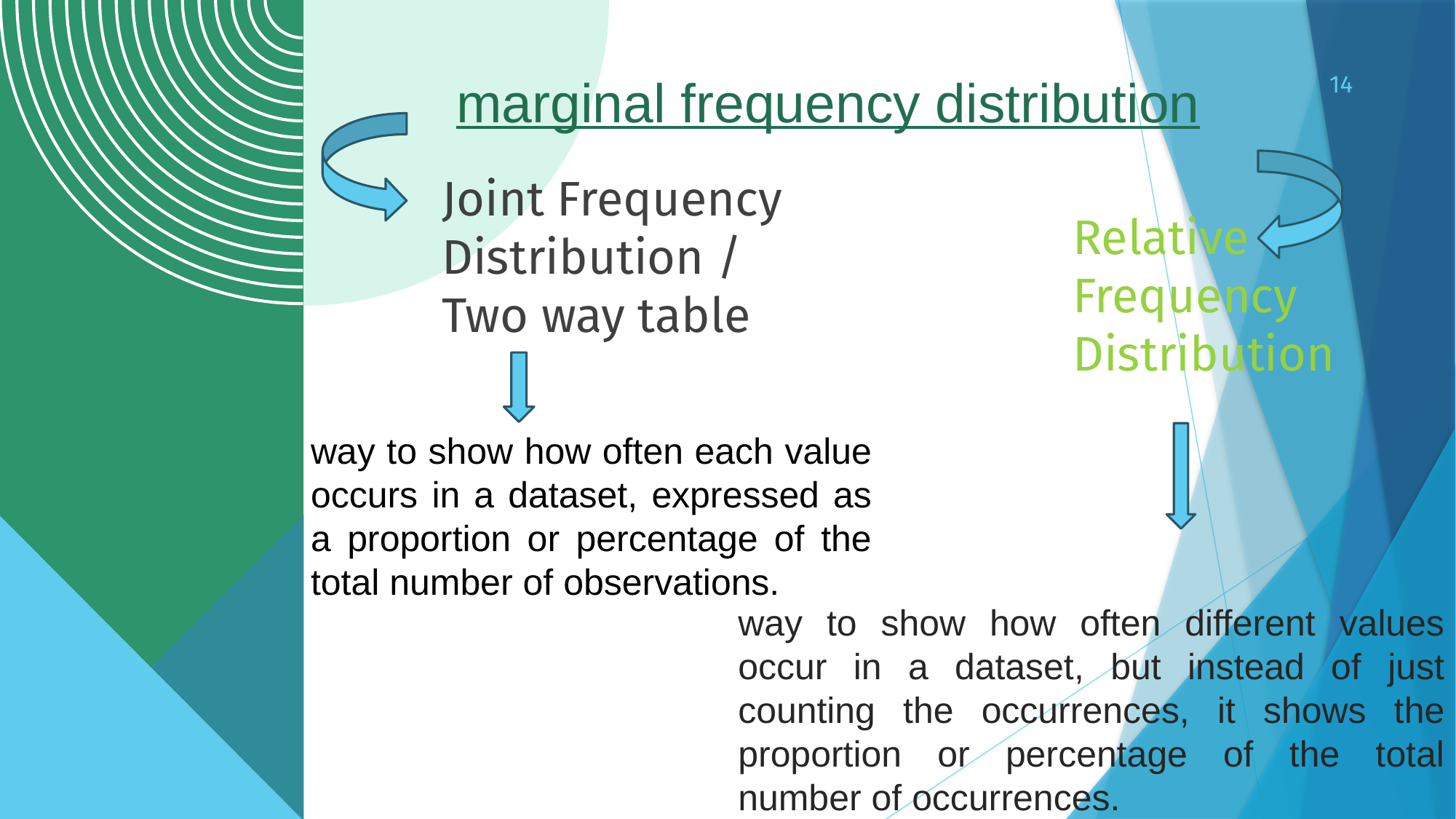

# marginal frequency distribution
14

Joint Frequency Distribution / Two way table

Relative Frequency Distribution

way to show how often each value occurs in a dataset, expressed as a proportion or percentage of the total number of observations.

way to show how often different values occur in a dataset, but instead of just counting the occurrences, it shows the proportion or percentage of the total number of occurrences.